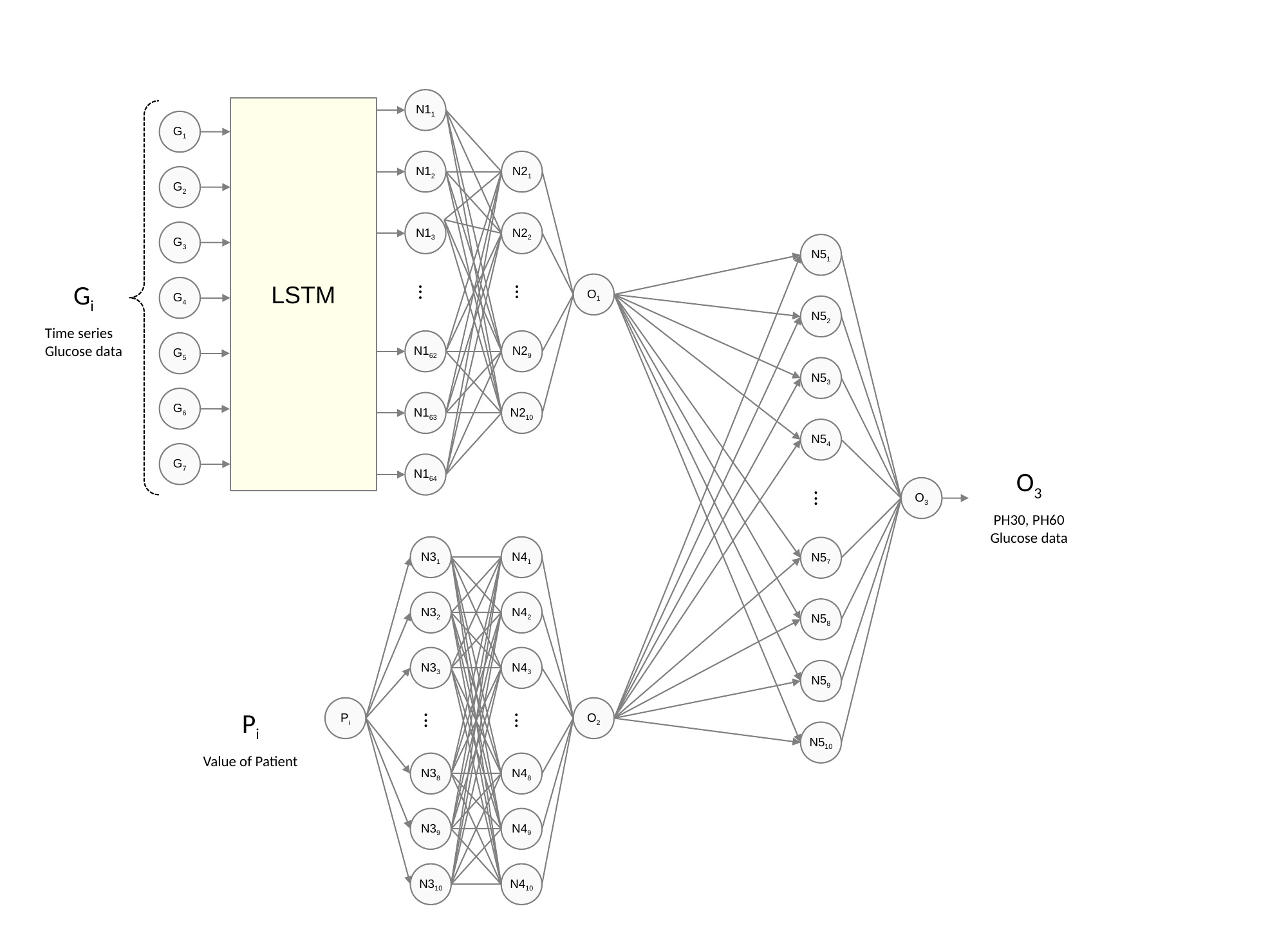

N11
N12
N13
...
N162
N163
N164
LSTM

G1
N21
N22
...
N29
N210
G2
G3
Gi

Time series
Glucose data
O1
G4
G5
G6
G7
N51
N52
N53
N54
O3

PH30, PH60
Glucose data
O3
...
N57
N58
N59
N510
N31
N41
N32
N42
N33
N43
Pi
O2
Pi

Value of Patient
...
...
N38
N48
N39
N49
N310
N410